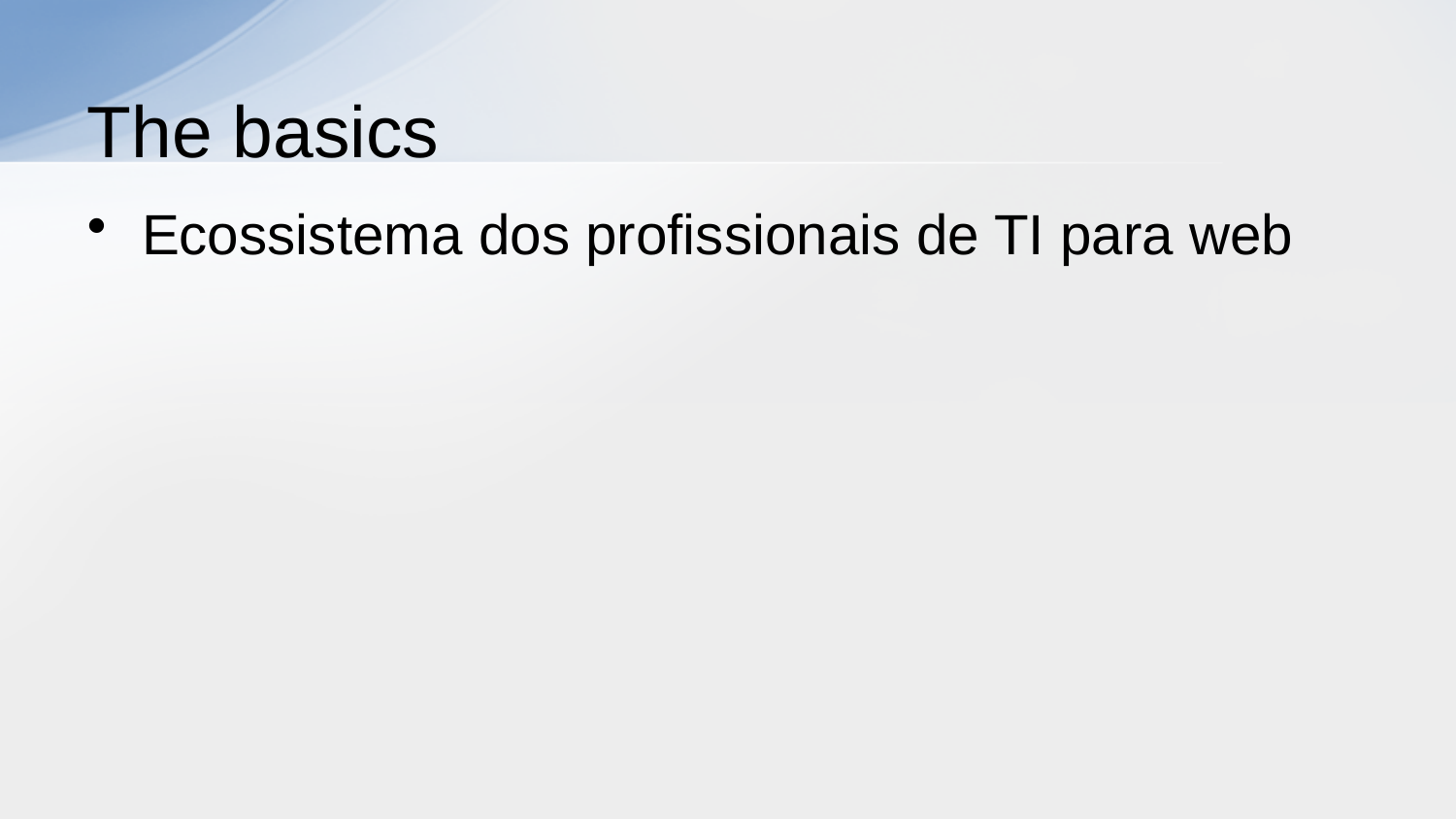

# The basics
Ecossistema dos profissionais de TI para web